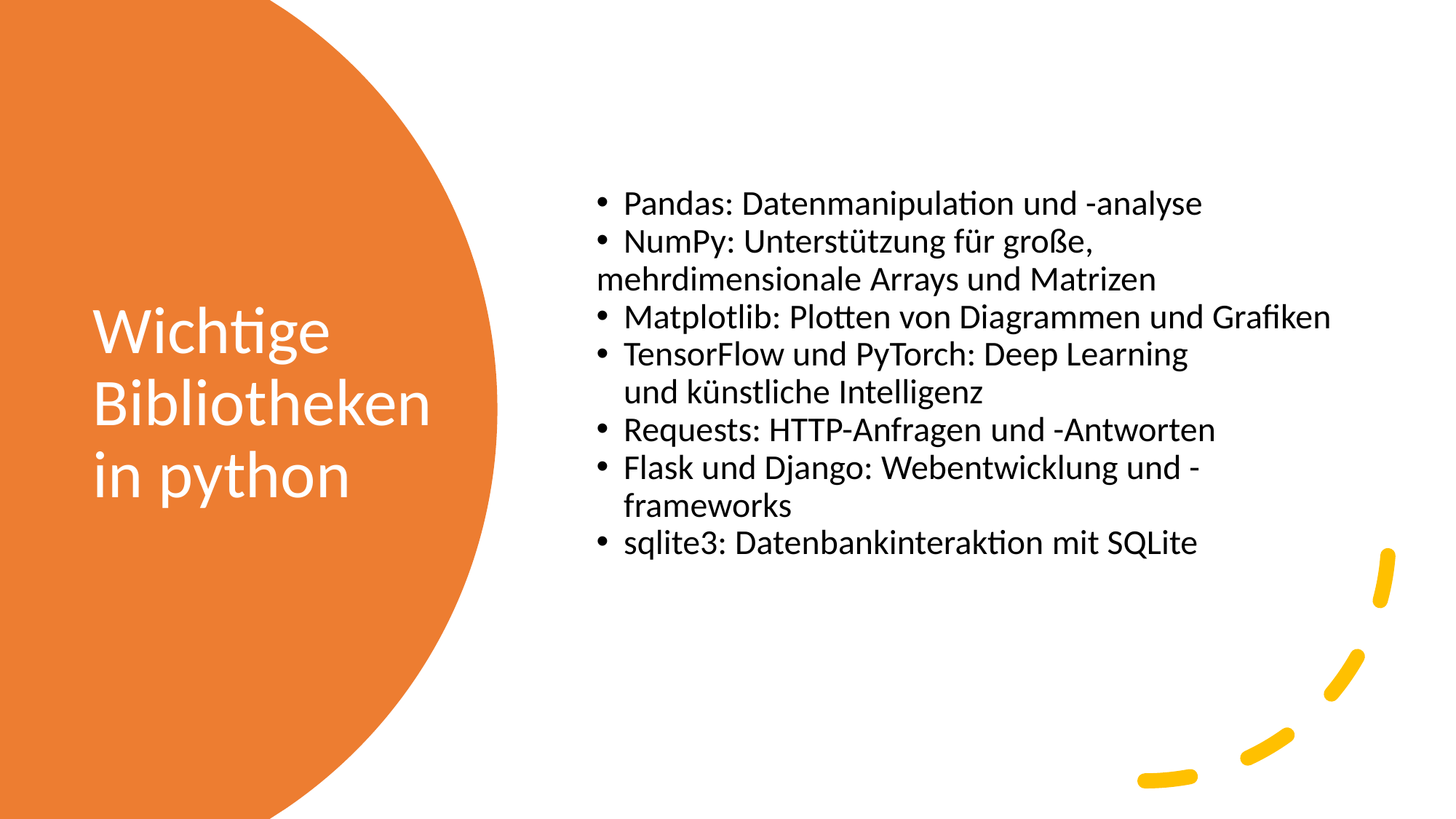

Pandas: Datenmanipulation und -analyse
NumPy: Unterstützung für große,
mehrdimensionale Arrays und Matrizen
Matplotlib: Plotten von Diagrammen und Grafiken
TensorFlow und PyTorch: Deep Learning und künstliche Intelligenz
Requests: HTTP-Anfragen und -Antworten
Flask und Django: Webentwicklung und -frameworks
sqlite3: Datenbankinteraktion mit SQLite

# Wichtige Bibliotheken in python